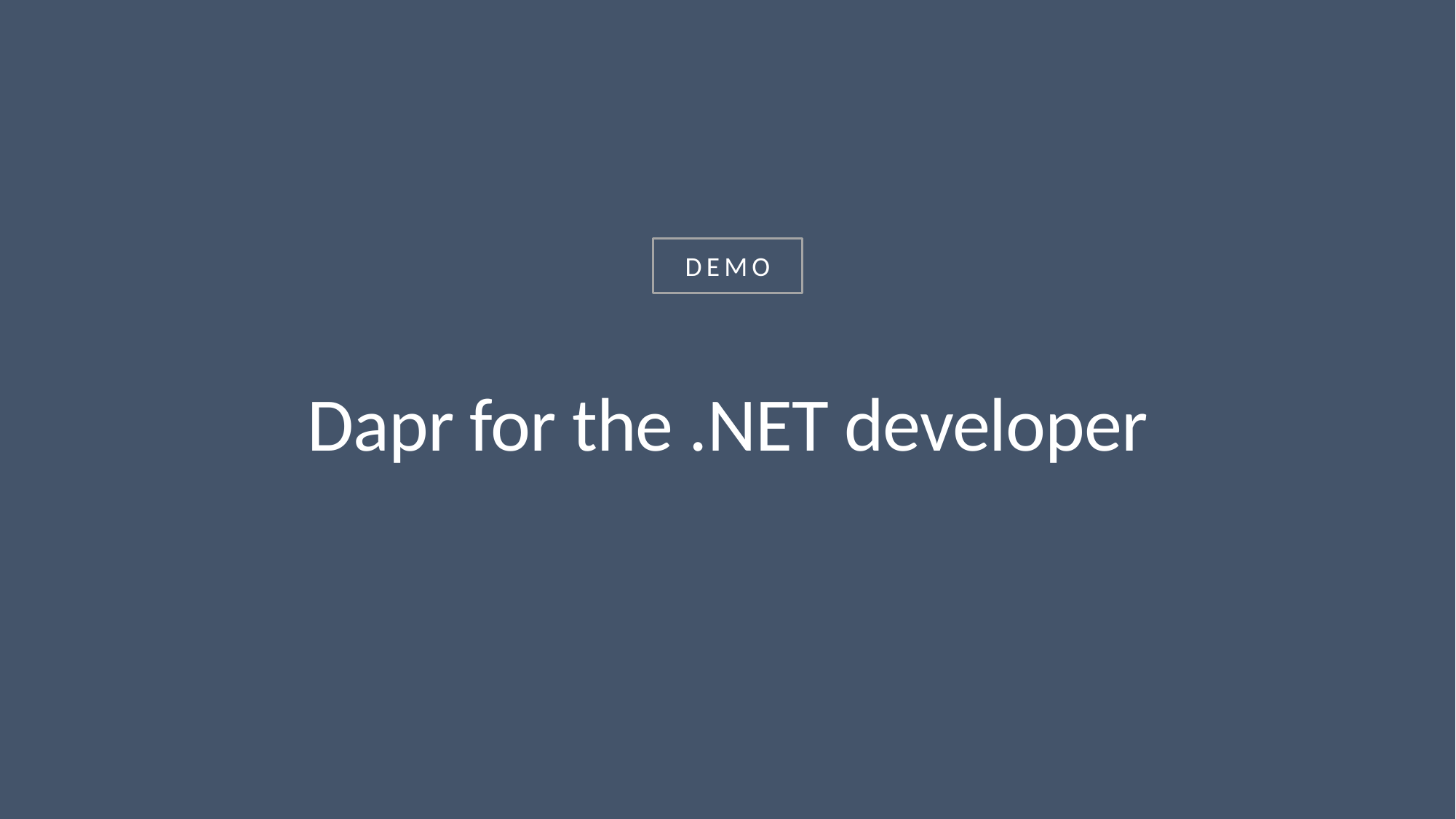

DEMO: Dapr state management and bindings
DEMO
Dapr for the .NET developer